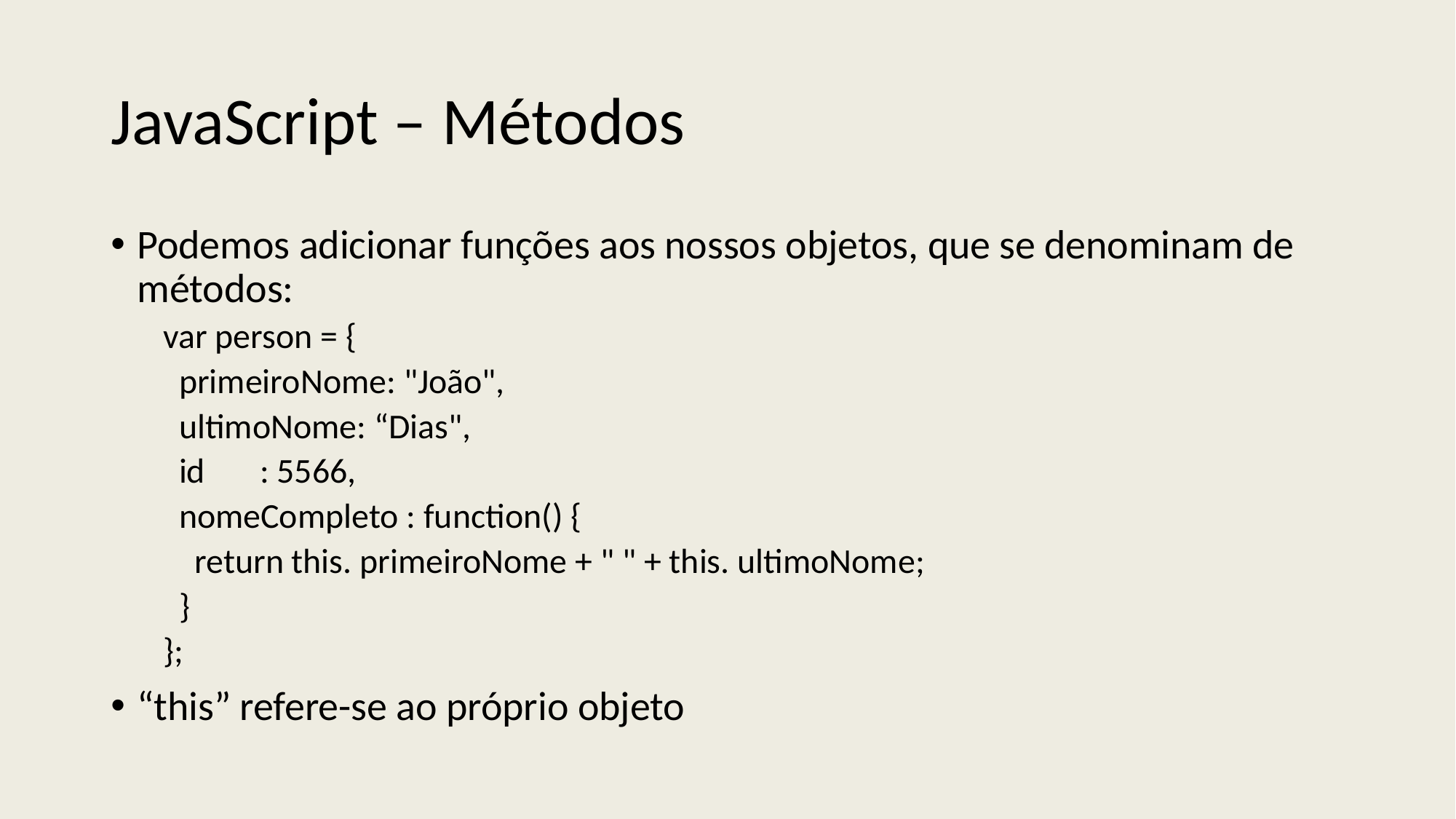

# JavaScript – Métodos
Podemos adicionar funções aos nossos objetos, que se denominam de métodos:
var person = {
  primeiroNome: "João",
  ultimoNome: “Dias",
  id       : 5566,
  nomeCompleto : function() {
    return this. primeiroNome + " " + this. ultimoNome;
  }
};
“this” refere-se ao próprio objeto